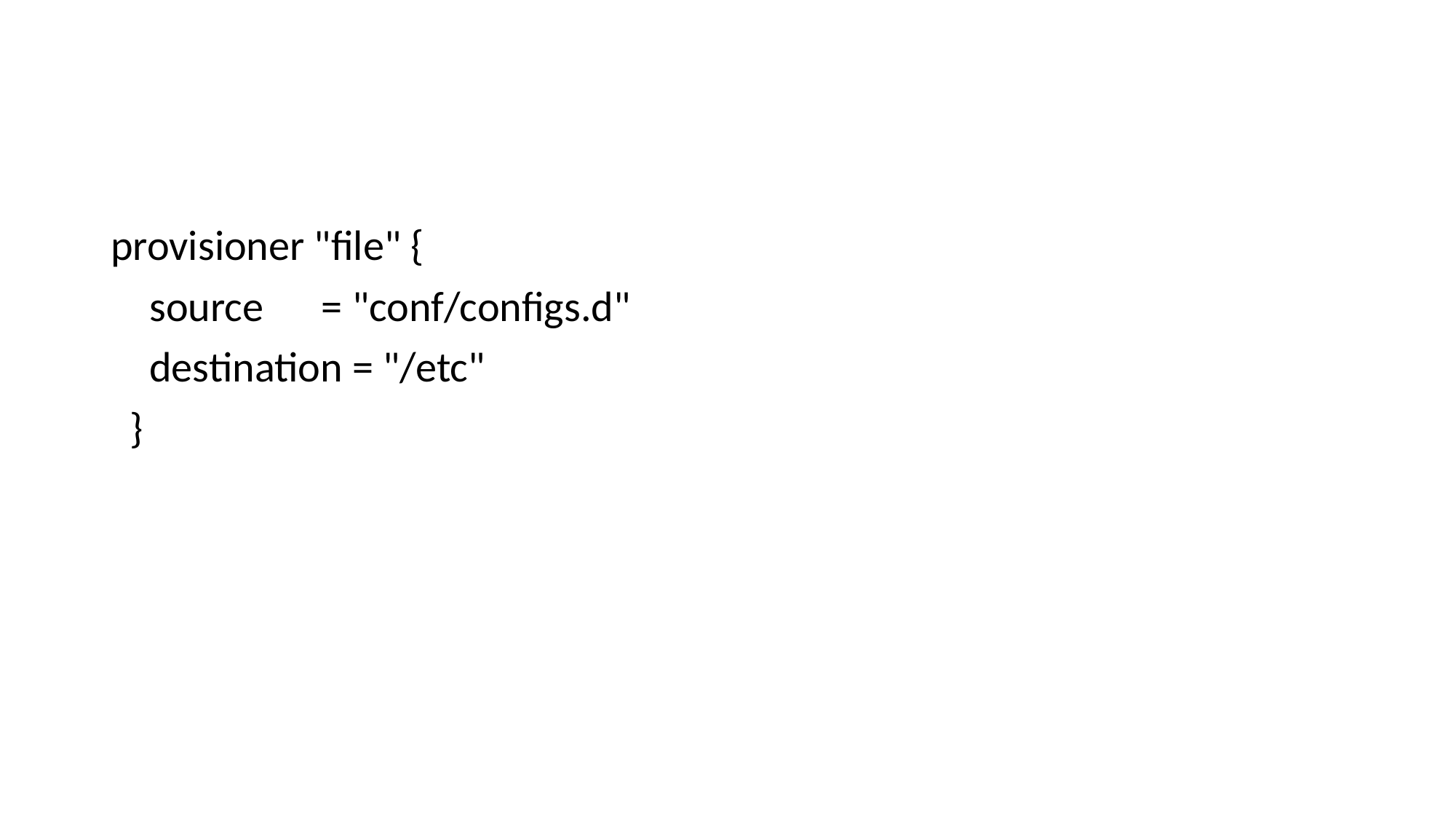

provisioner "file" {
    source      = "conf/configs.d"
    destination = "/etc"
  }